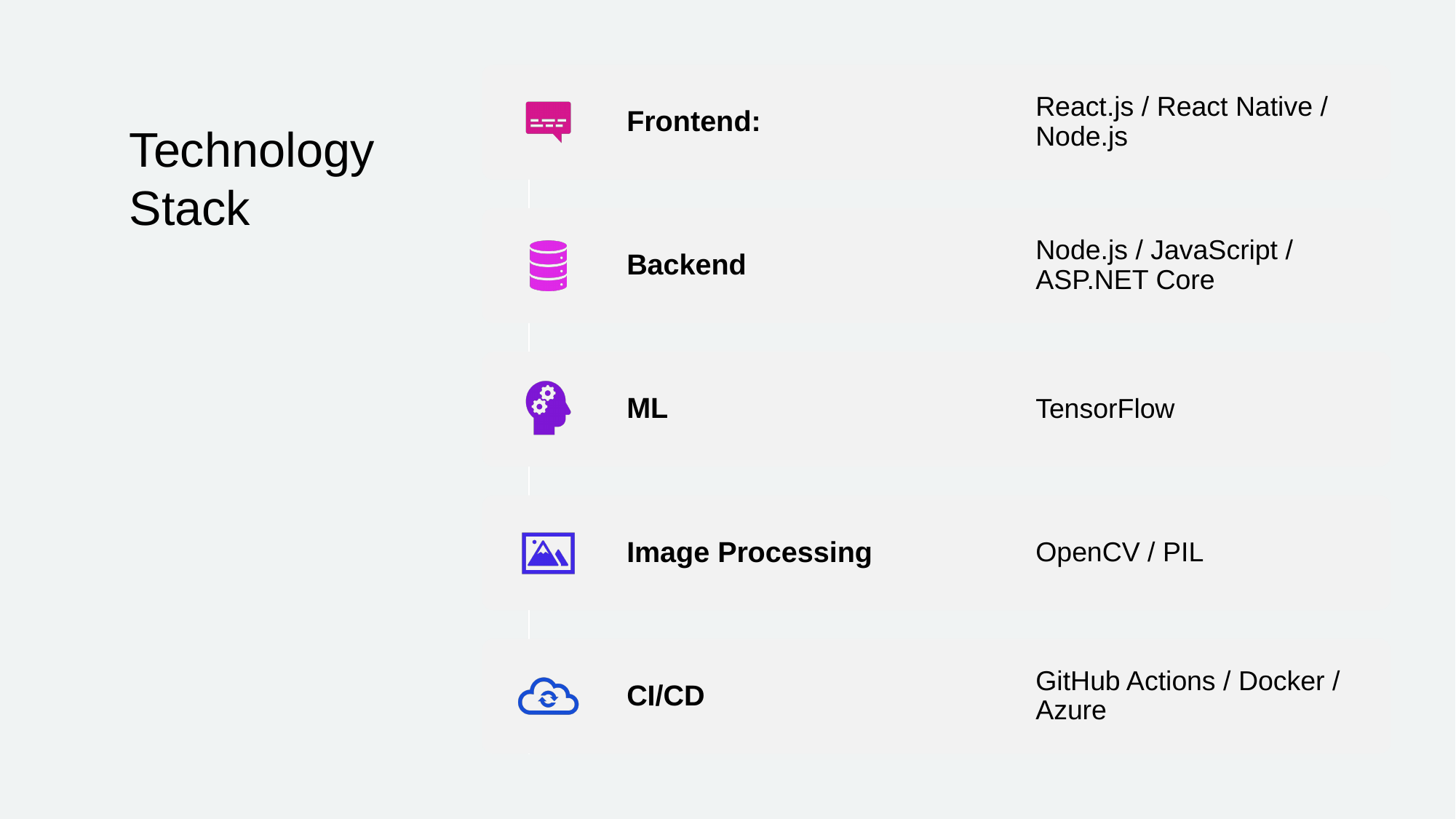

Frontend:
React.js / React Native / Node.js
Backend
Node.js / JavaScript / ASP.NET Core
ML
TensorFlow
Image Processing
OpenCV / PIL
CI/CD
GitHub Actions / Docker / Azure
# Technology Stack